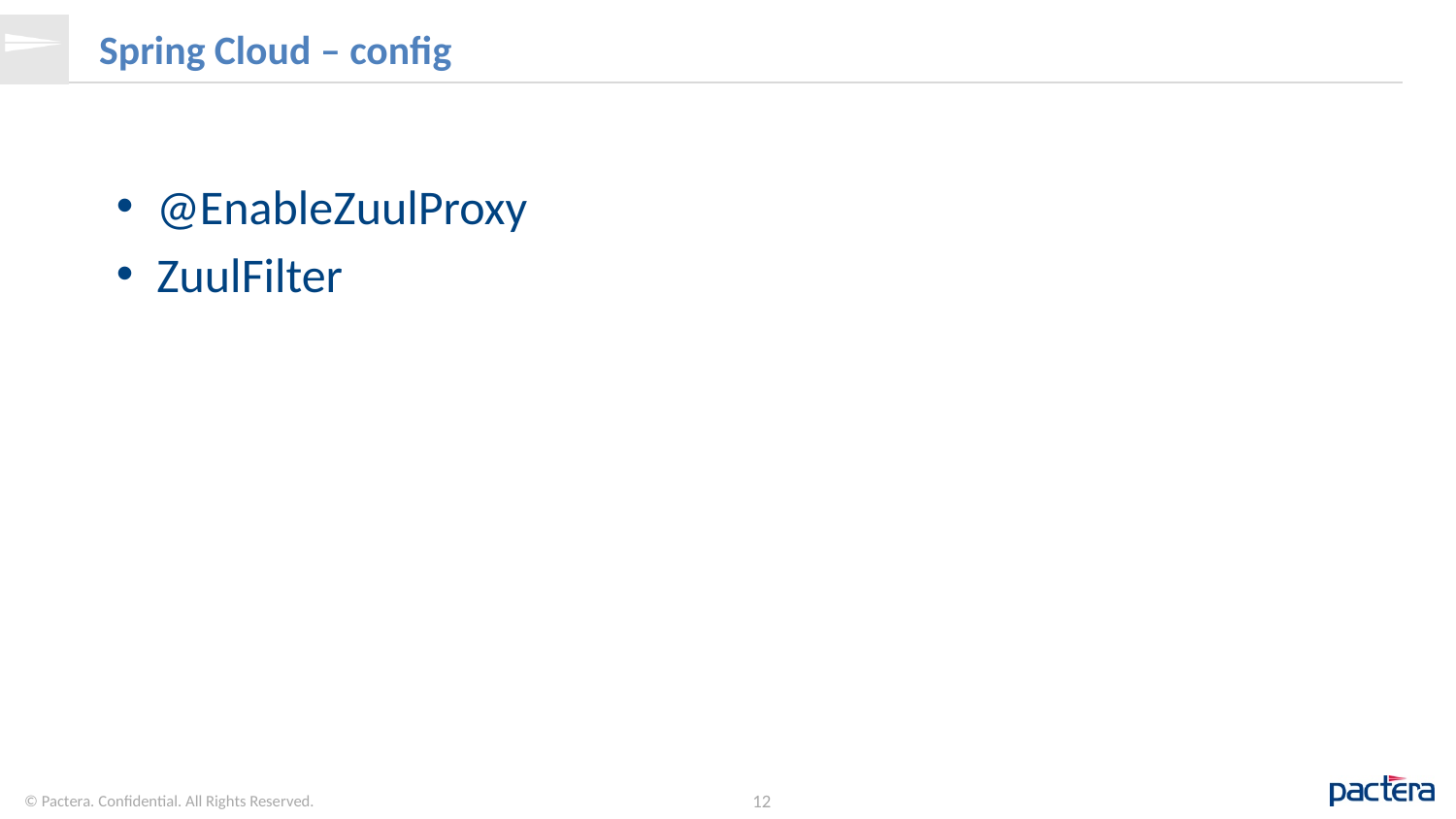

# Spring Cloud – config
@EnableZuulProxy
ZuulFilter
© Pactera. Confidential. All Rights Reserved.
12